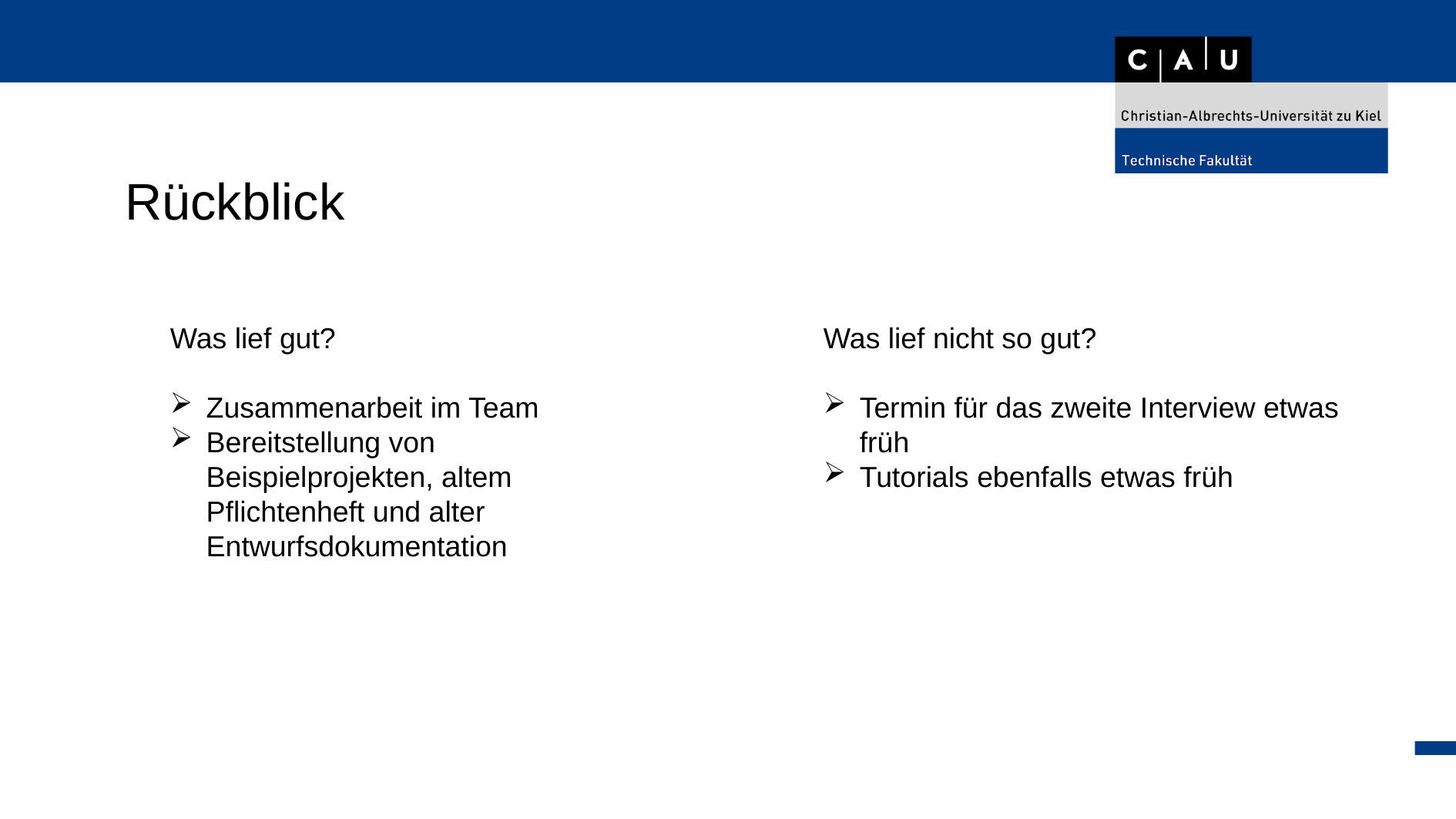

Rückblick
Was lief gut?

Zusammenarbeit im Team
Bereitstellung von Beispielprojekten, altem Pflichtenheft und alter Entwurfsdokumentation

Was lief nicht so gut?

Termin für das zweite Interview etwas früh
Tutorials ebenfalls etwas früh